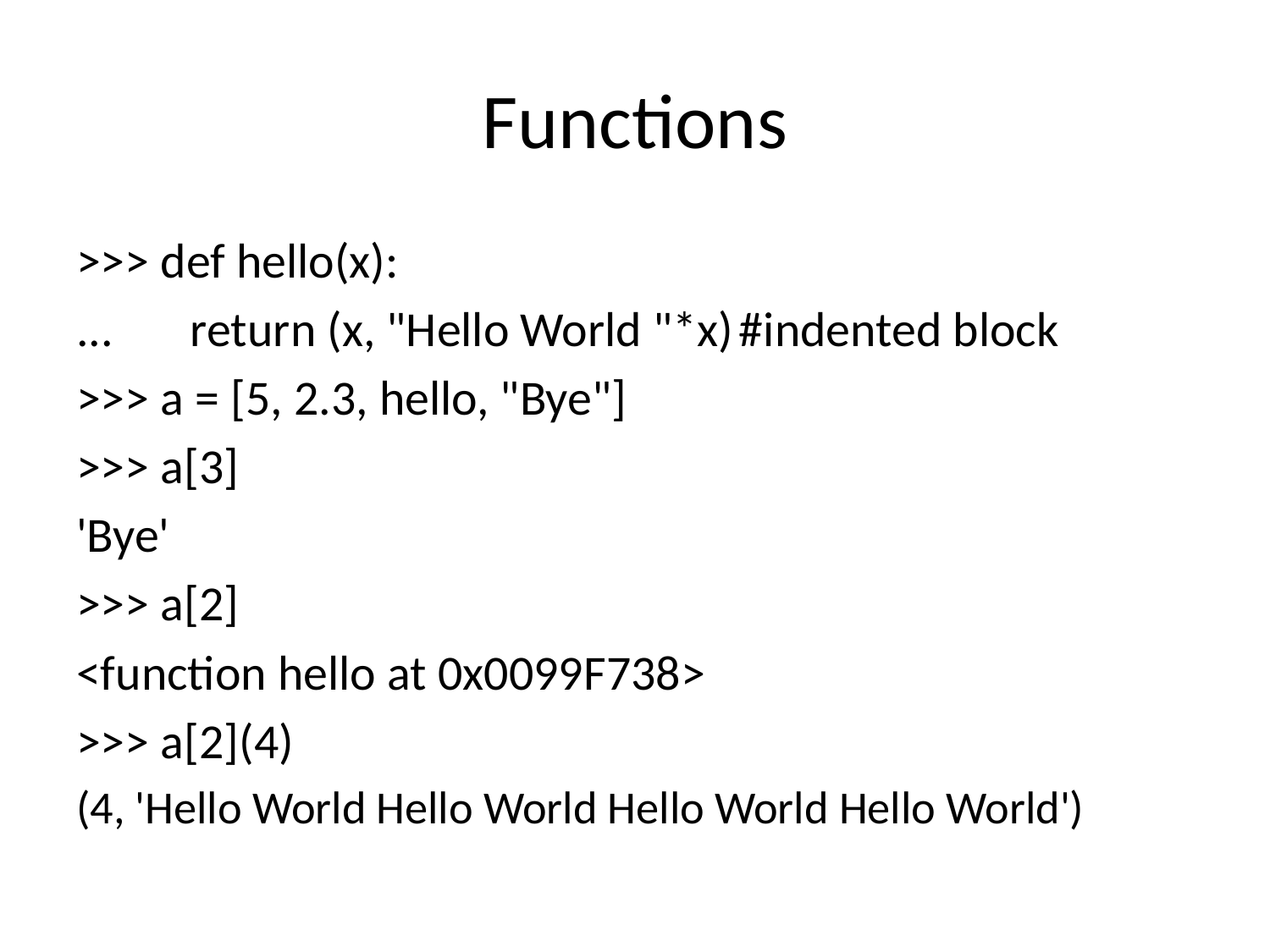

# Functions
>>> def hello(x):
...       return (x, "Hello World "*x)	#indented block
>>> a = [5, 2.3, hello, "Bye"]
>>> a[3]
'Bye'
>>> a[2]
<function hello at 0x0099F738>
>>> a[2](4)
(4, 'Hello World Hello World Hello World Hello World')